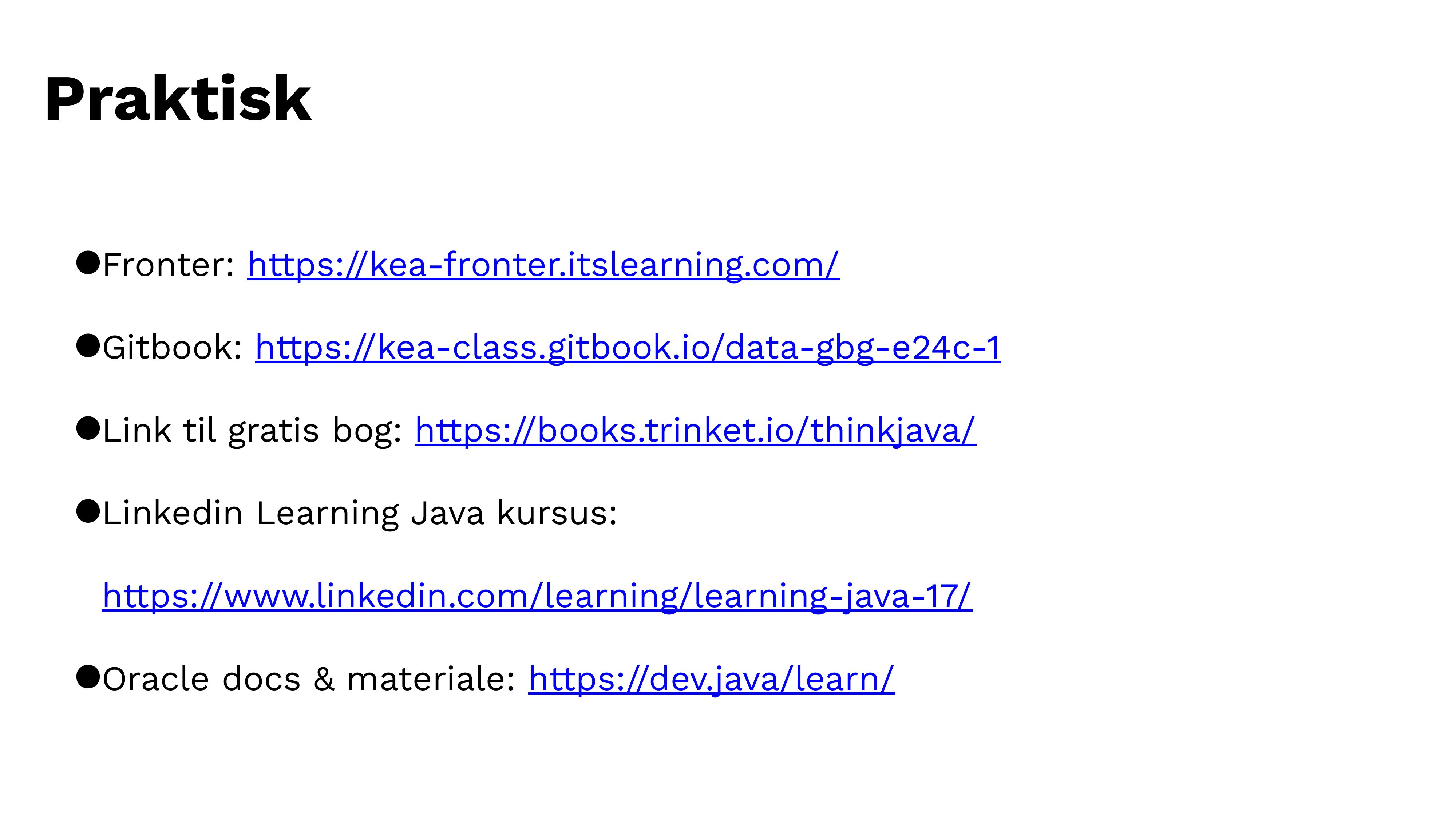

# Praktisk
Fronter: https://kea-fronter.itslearning.com/
Gitbook: https://kea-class.gitbook.io/data-gbg-e24c-1
Link til gratis bog: https://books.trinket.io/thinkjava/
Linkedin Learning Java kursus: https://www.linkedin.com/learning/learning-java-17/
Oracle docs & materiale: https://dev.java/learn/